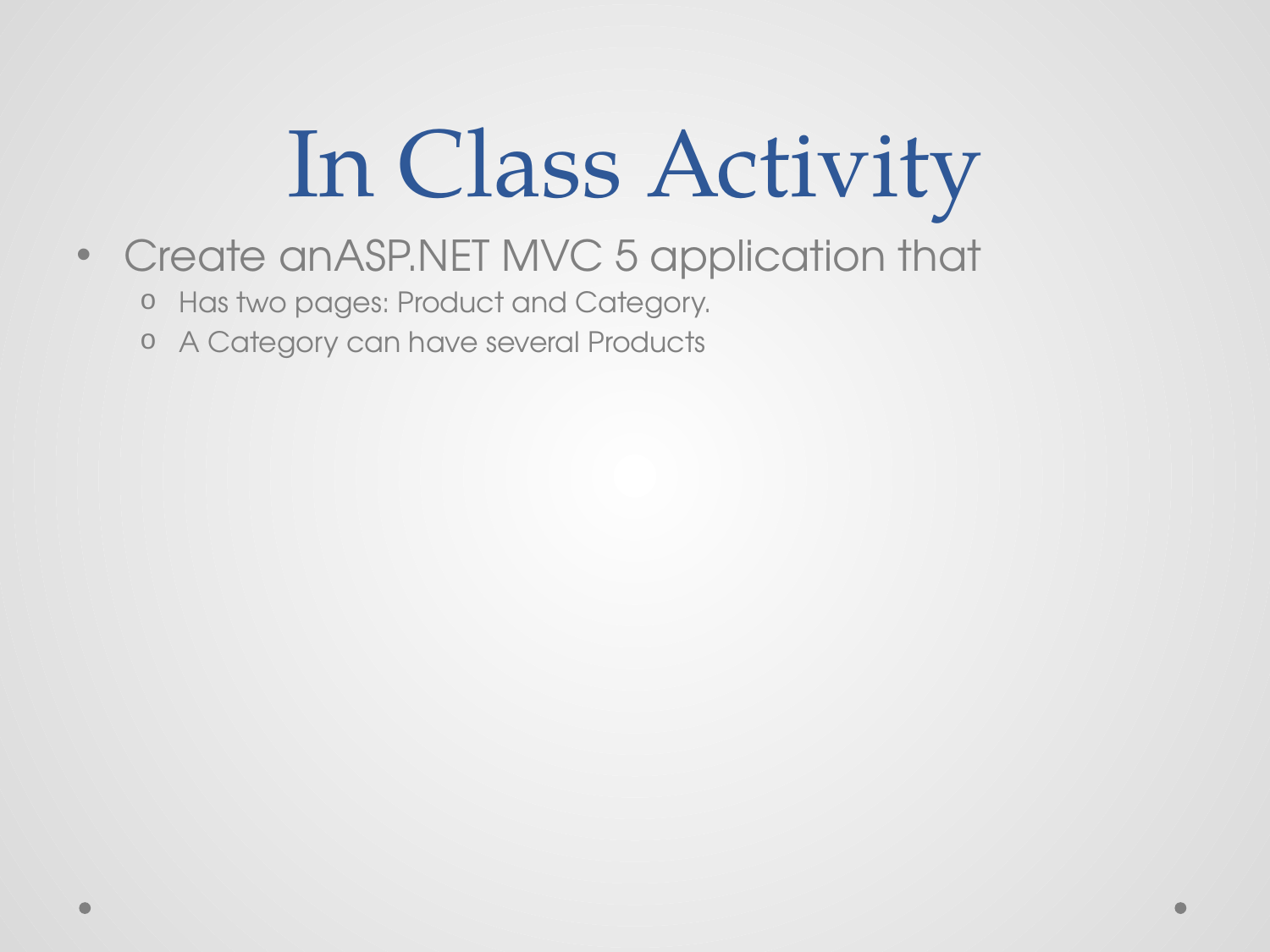

# In Class Activity
Create anASP.NET MVC 5 application that
Has two pages: Product and Category.
A Category can have several Products